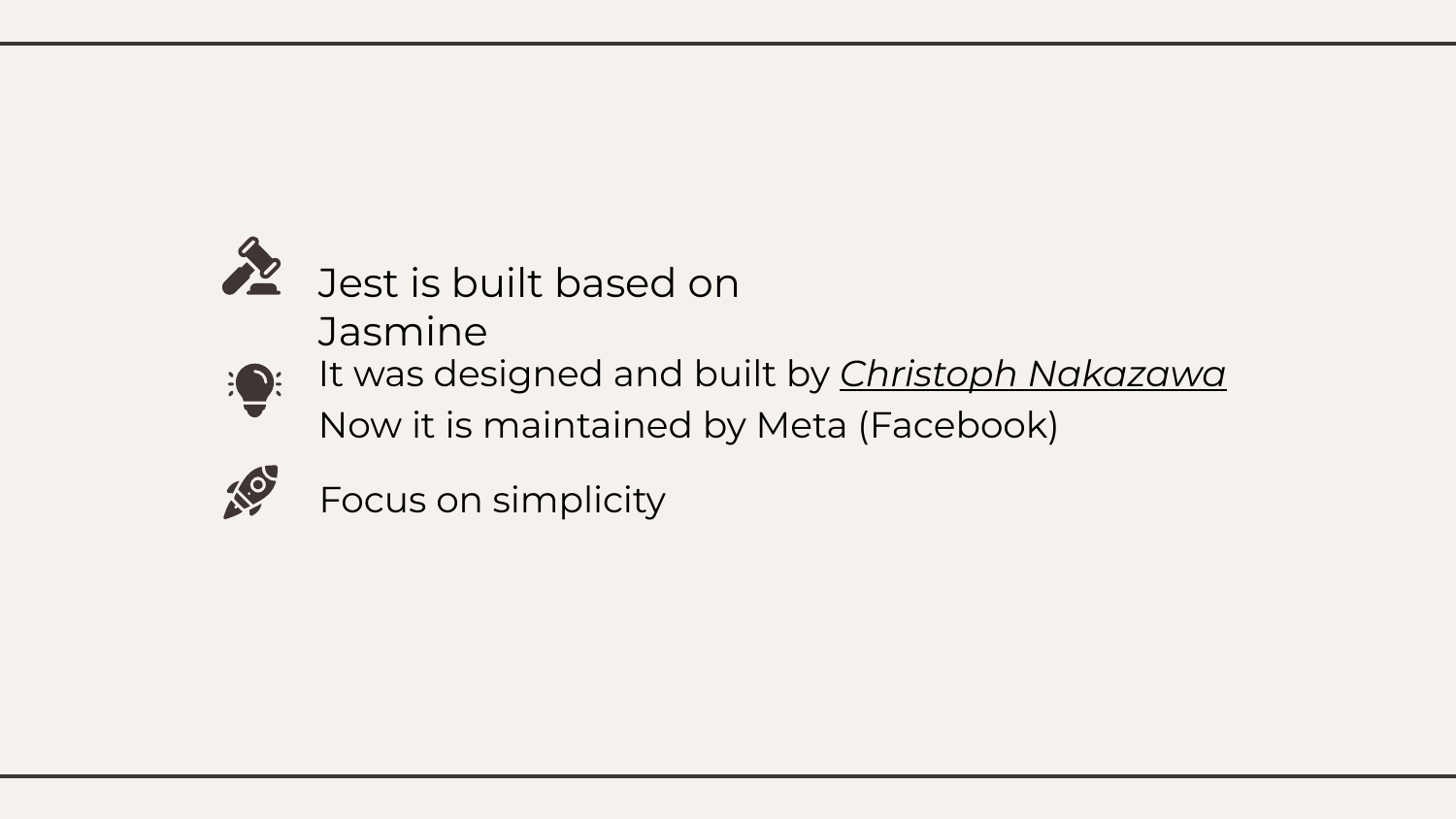

Jest is built based on Jasmine
It was designed and built by Christoph Nakazawa
Now it is maintained by Meta (Facebook)

Focus on simplicity